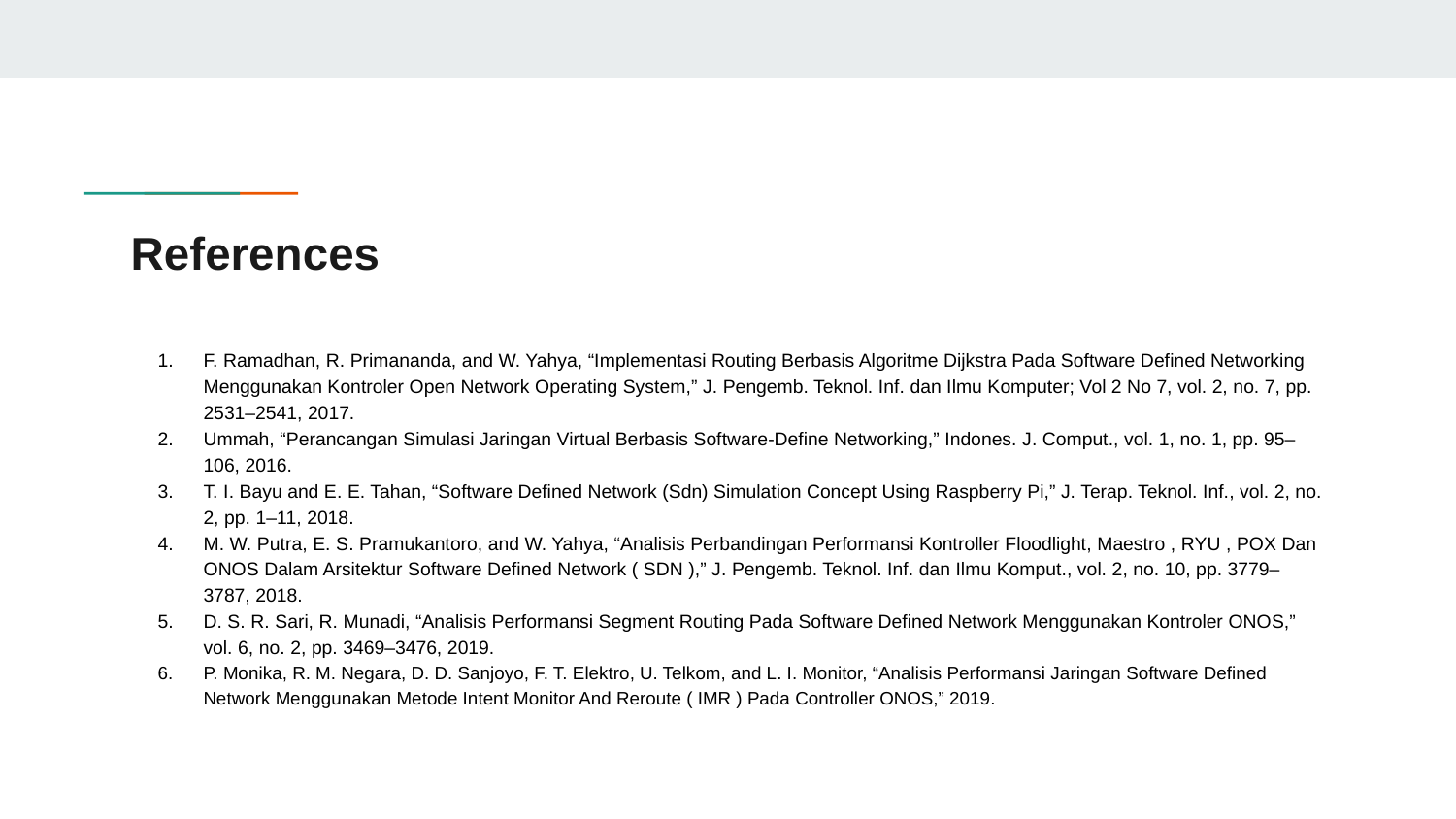

# References
F. Ramadhan, R. Primananda, and W. Yahya, “Implementasi Routing Berbasis Algoritme Dijkstra Pada Software Defined Networking Menggunakan Kontroler Open Network Operating System,” J. Pengemb. Teknol. Inf. dan Ilmu Komputer; Vol 2 No 7, vol. 2, no. 7, pp. 2531–2541, 2017.
Ummah, “Perancangan Simulasi Jaringan Virtual Berbasis Software-Define Networking,” Indones. J. Comput., vol. 1, no. 1, pp. 95–106, 2016.
T. I. Bayu and E. E. Tahan, “Software Defined Network (Sdn) Simulation Concept Using Raspberry Pi,” J. Terap. Teknol. Inf., vol. 2, no. 2, pp. 1–11, 2018.
M. W. Putra, E. S. Pramukantoro, and W. Yahya, “Analisis Perbandingan Performansi Kontroller Floodlight, Maestro , RYU , POX Dan ONOS Dalam Arsitektur Software Defined Network ( SDN ),” J. Pengemb. Teknol. Inf. dan Ilmu Komput., vol. 2, no. 10, pp. 3779–3787, 2018.
D. S. R. Sari, R. Munadi, “Analisis Performansi Segment Routing Pada Software Defined Network Menggunakan Kontroler ONOS,” vol. 6, no. 2, pp. 3469–3476, 2019.
P. Monika, R. M. Negara, D. D. Sanjoyo, F. T. Elektro, U. Telkom, and L. I. Monitor, “Analisis Performansi Jaringan Software Defined Network Menggunakan Metode Intent Monitor And Reroute ( IMR ) Pada Controller ONOS,” 2019.